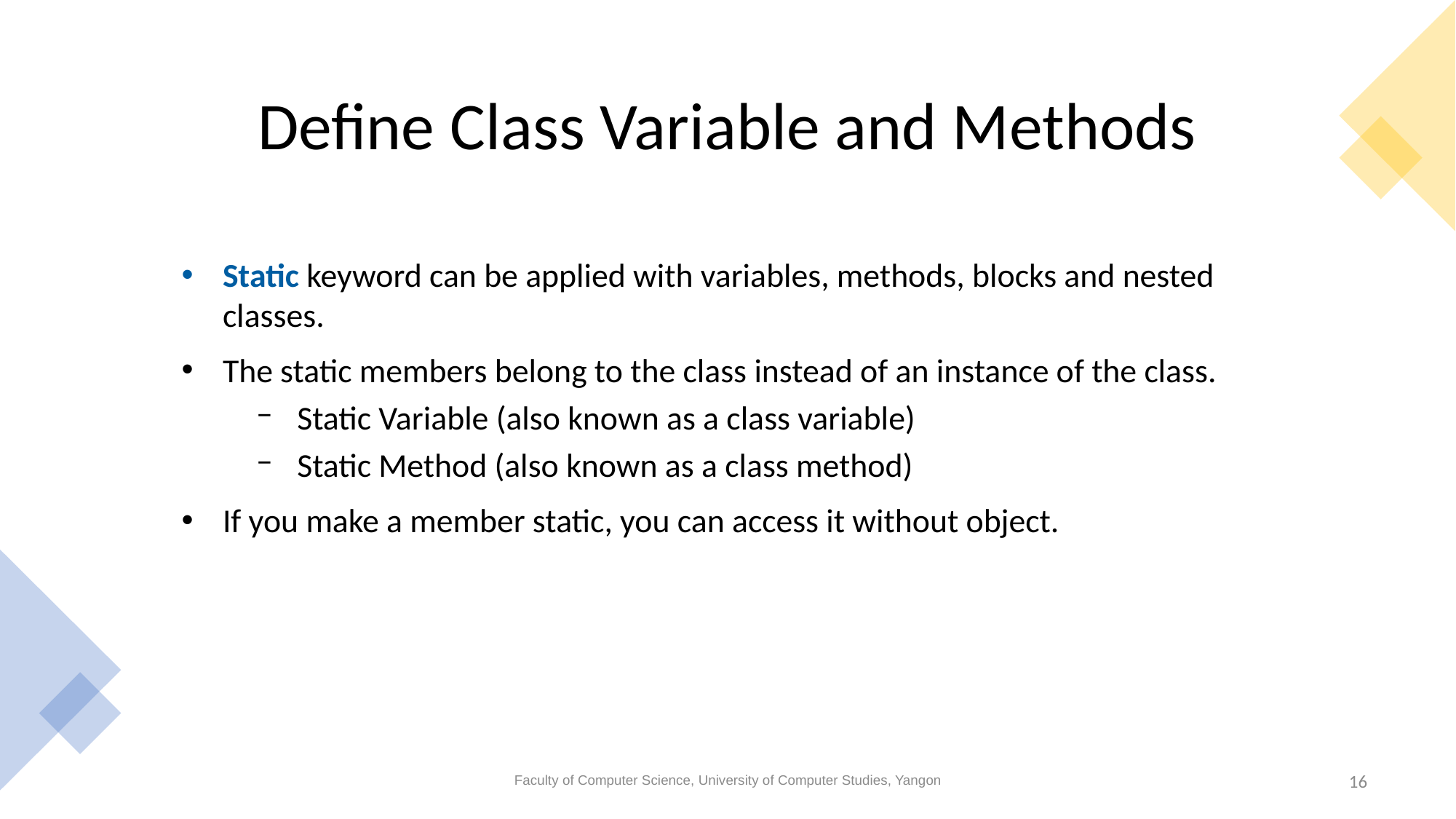

# Define Class Variable and Methods
Static keyword can be applied with variables, methods, blocks and nested classes.
The static members belong to the class instead of an instance of the class.
Static Variable (also known as a class variable)
Static Method (also known as a class method)
If you make a member static, you can access it without object.

Faculty of Computer Science, University of Computer Studies, Yangon
16